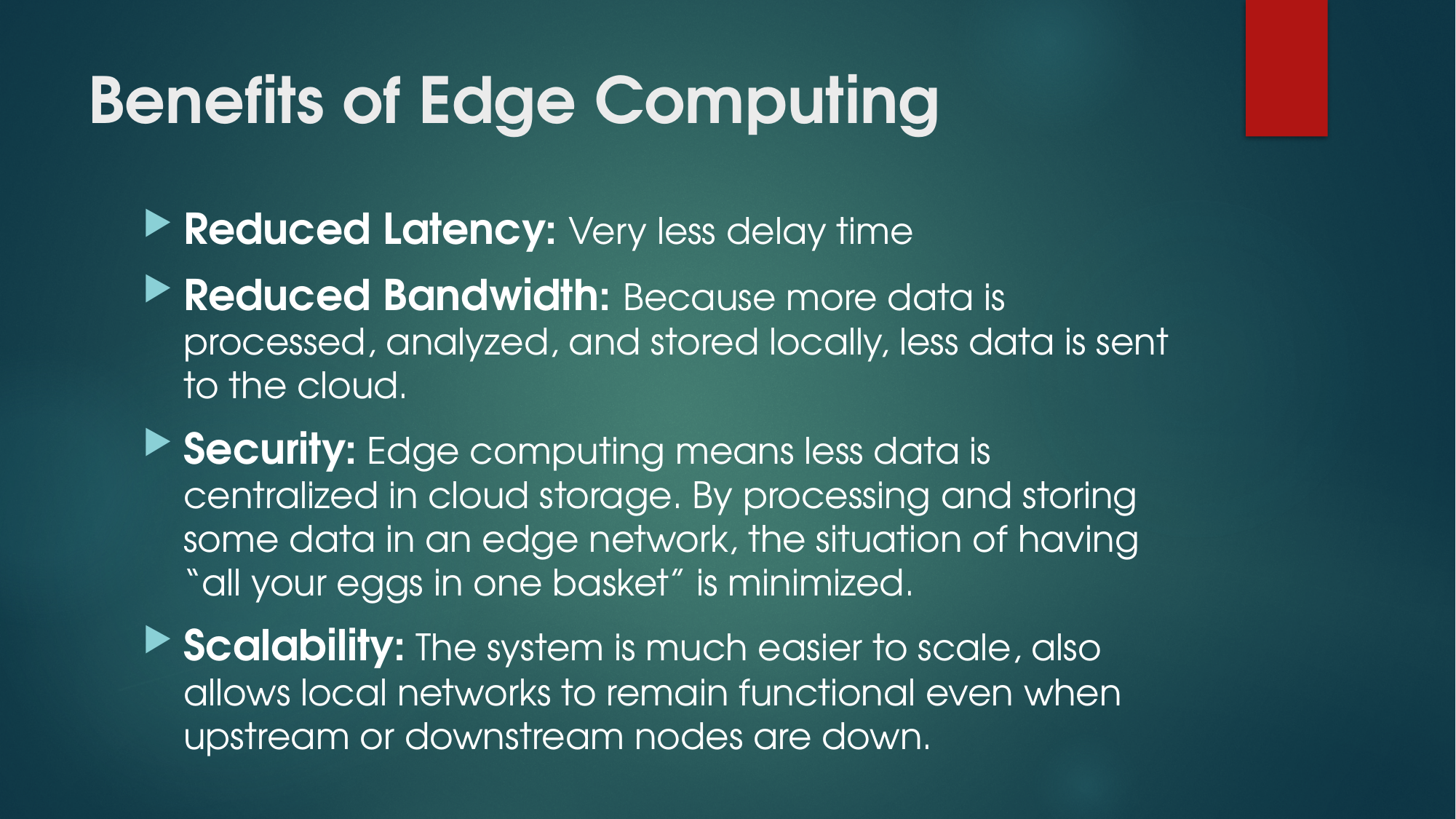

# Benefits of Edge Computing
Reduced Latency: Very less delay time
Reduced Bandwidth: Because more data is processed, analyzed, and stored locally, less data is sent to the cloud.
Security: Edge computing means less data is centralized in cloud storage. By processing and storing some data in an edge network, the situation of having “all your eggs in one basket” is minimized.
Scalability: The system is much easier to scale, also allows local networks to remain functional even when upstream or downstream nodes are down.